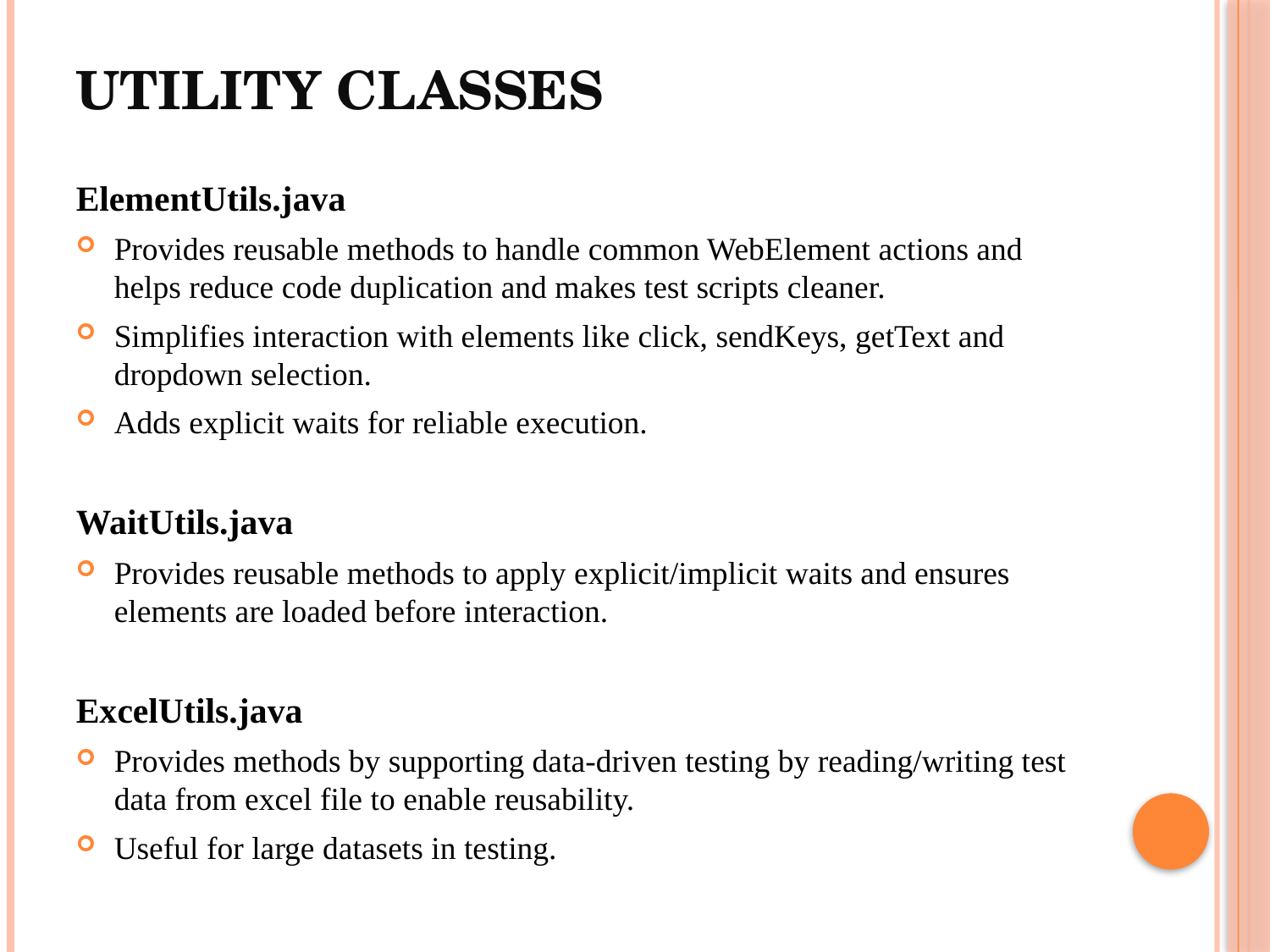

# utility classes
ElementUtils.java
Provides reusable methods to handle common WebElement actions and helps reduce code duplication and makes test scripts cleaner.
Simplifies interaction with elements like click, sendKeys, getText and dropdown selection.
Adds explicit waits for reliable execution.

WaitUtils.java
Provides reusable methods to apply explicit/implicit waits and ensures elements are loaded before interaction.

ExcelUtils.java
Provides methods by supporting data-driven testing by reading/writing test  data from excel file to enable reusability.
Useful for large datasets in testing.